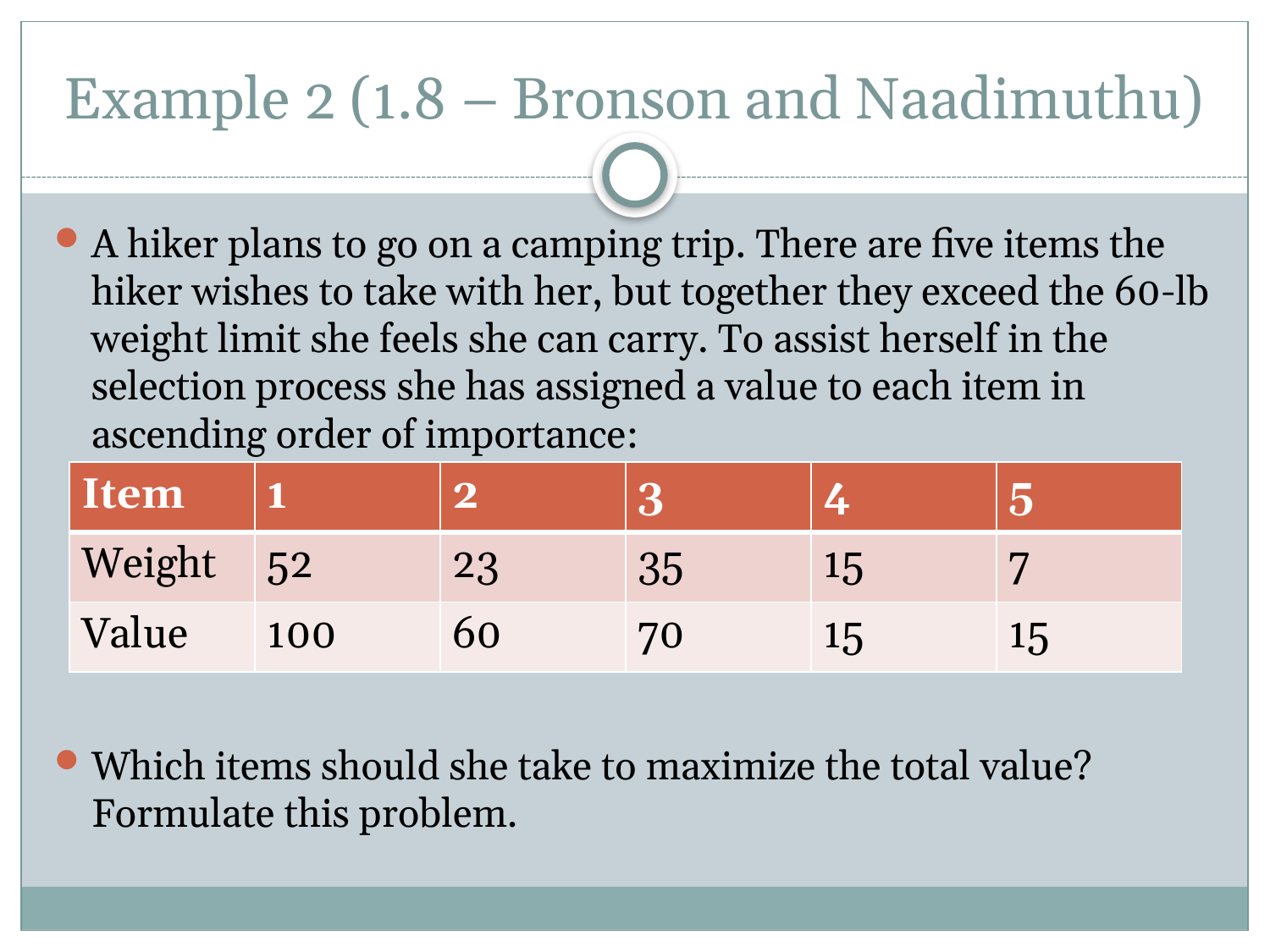

# Example 2 (1.8 – Bronson and Naadimuthu)
A hiker plans to go on a camping trip. There are five items the hiker wishes to take with her, but together they exceed the 60-lb weight limit she feels she can carry. To assist herself in the selection process she has assigned a value to each item in ascending order of importance:

Which items should she take to maximize the total value? Formulate this problem.

| Item | 1 | 2 | 3 | 4 | 5 |
| --- | --- | --- | --- | --- | --- |
| Weight | 52 | 23 | 35 | 15 | 7 |
| Value | 100 | 60 | 70 | 15 | 15 |